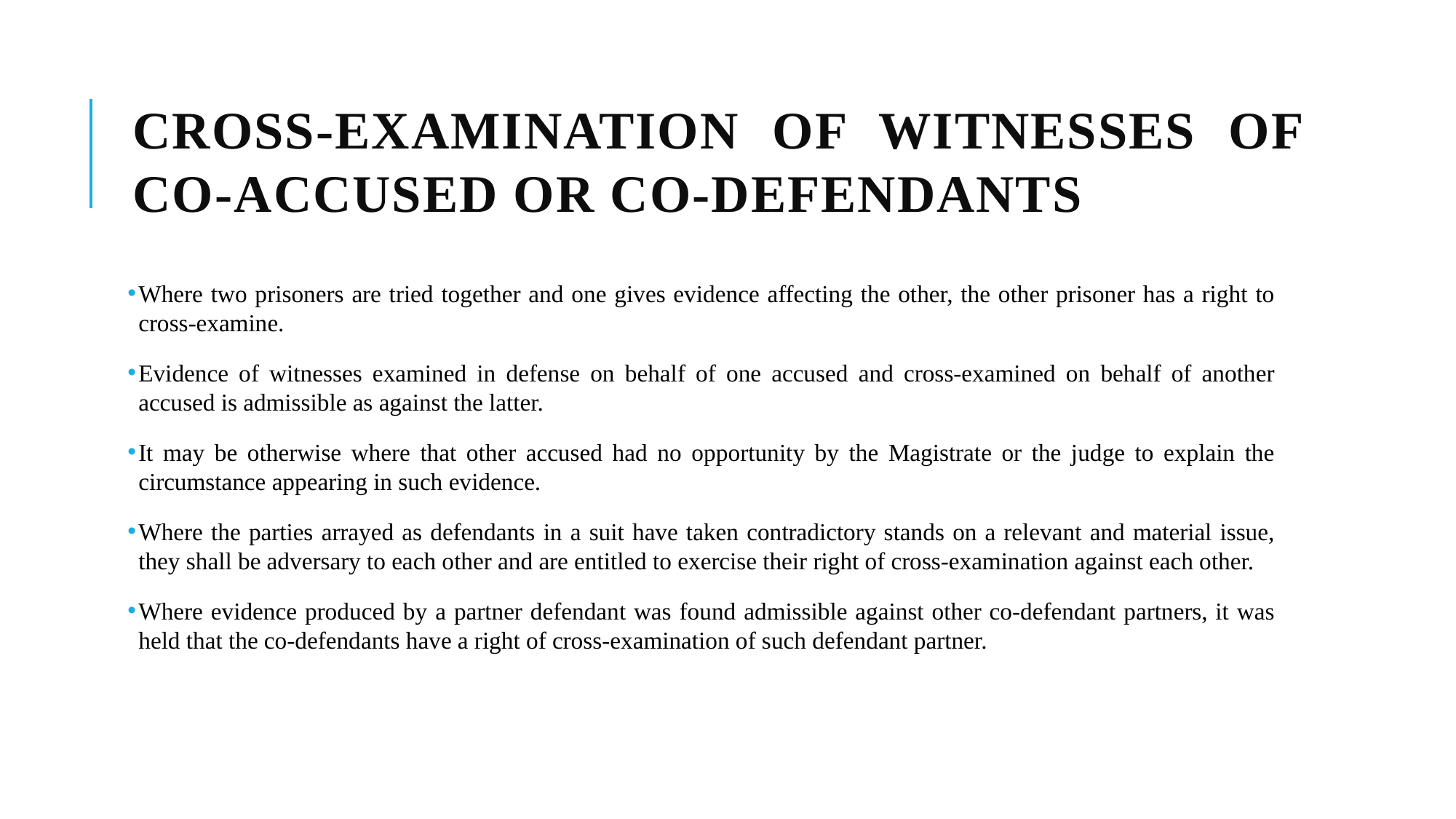

# Cross-Examination of Witnesses of Co-accused or Co-defendants
Where two prisoners are tried together and one gives evidence affecting the other, the other prisoner has a right to cross-examine.
Evidence of witnesses examined in defense on behalf of one accused and cross-examined on behalf of another accused is admissible as against the latter.
It may be otherwise where that other accused had no opportunity by the Magistrate or the judge to explain the circumstance appearing in such evidence.
Where the parties arrayed as defendants in a suit have taken contradictory stands on a relevant and material issue, they shall be adversary to each other and are entitled to exercise their right of cross-examination against each other.
Where evidence produced by a partner defendant was found admissible against other co-defendant partners, it was held that the co-defendants have a right of cross-examination of such defendant partner.